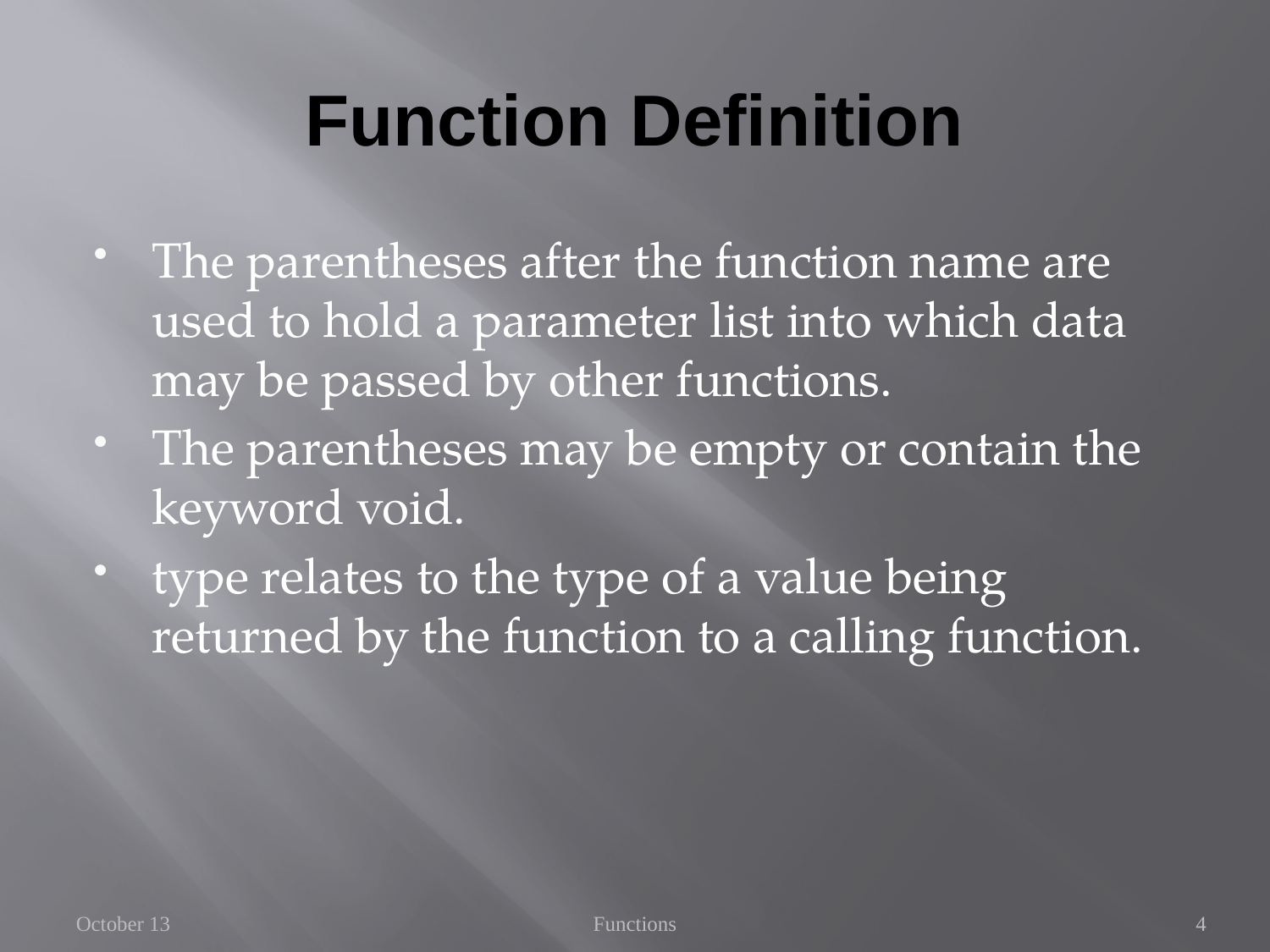

# Function Definition
The parentheses after the function name are used to hold a parameter list into which data may be passed by other functions.
The parentheses may be empty or contain the keyword void.
type relates to the type of a value being returned by the function to a calling function.
October 13
Functions
4